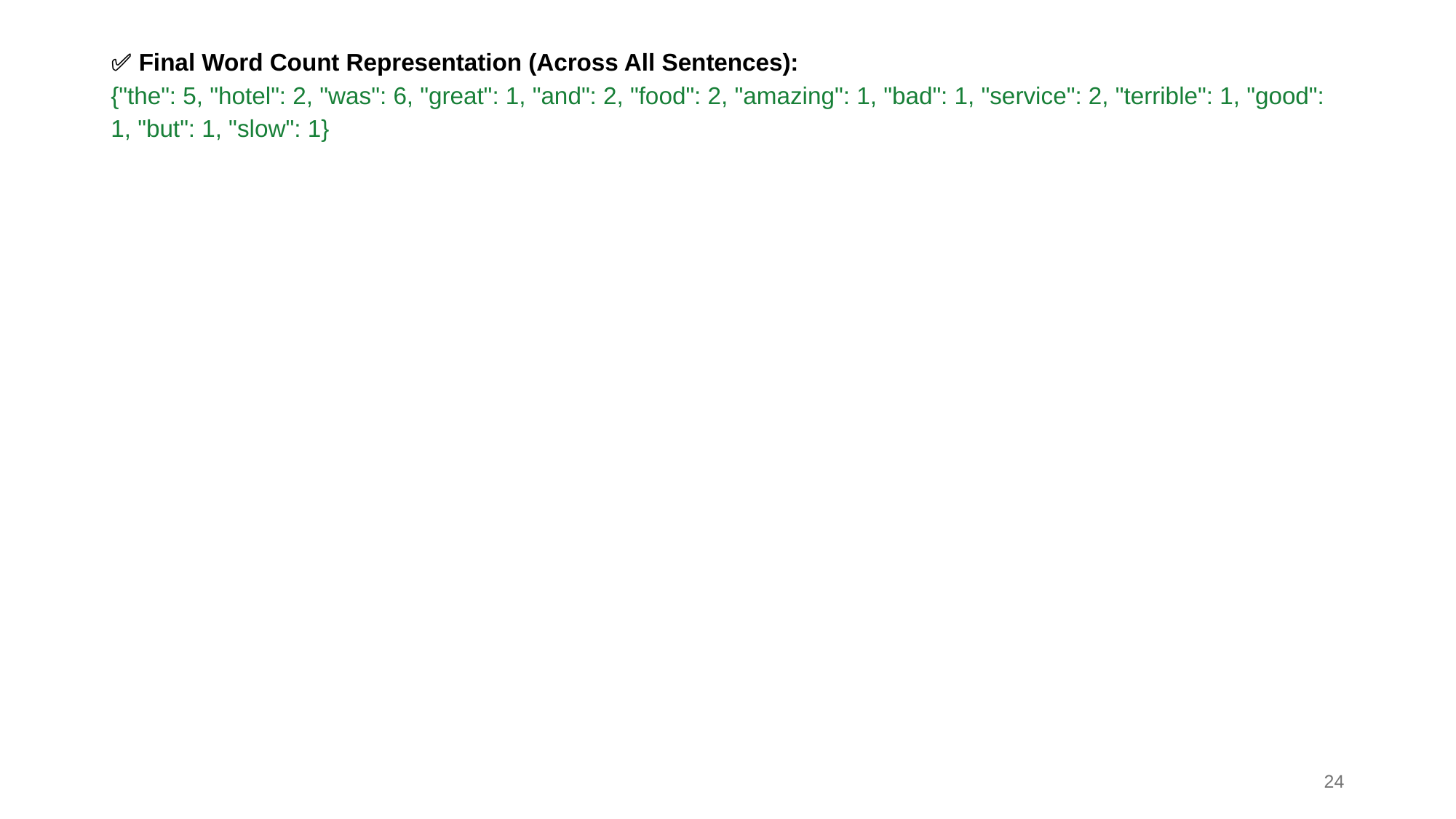

✅ Final Word Count Representation (Across All Sentences):
{"the": 5, "hotel": 2, "was": 6, "great": 1, "and": 2, "food": 2, "amazing": 1, "bad": 1, "service": 2, "terrible": 1, "good": 1, "but": 1, "slow": 1}

#
24